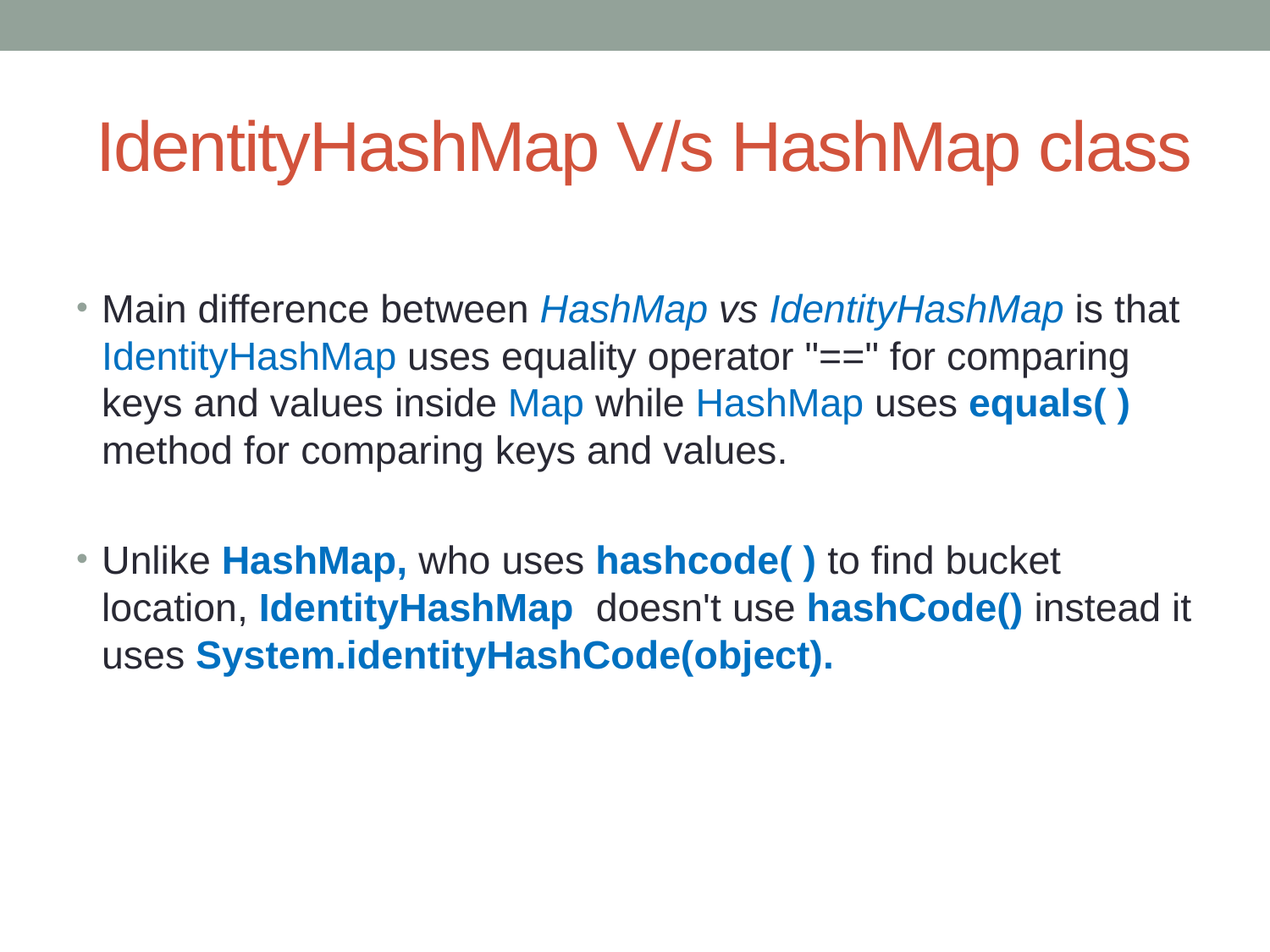

# IdentityHashMap V/s HashMap class

Main difference between HashMap vs IdentityHashMap is that IdentityHashMap uses equality operator "==" for comparing keys and values inside Map while HashMap uses equals( ) method for comparing keys and values.

Unlike HashMap, who uses hashcode( ) to find bucket location, IdentityHashMap  doesn't use hashCode() instead it uses System.identityHashCode(object).